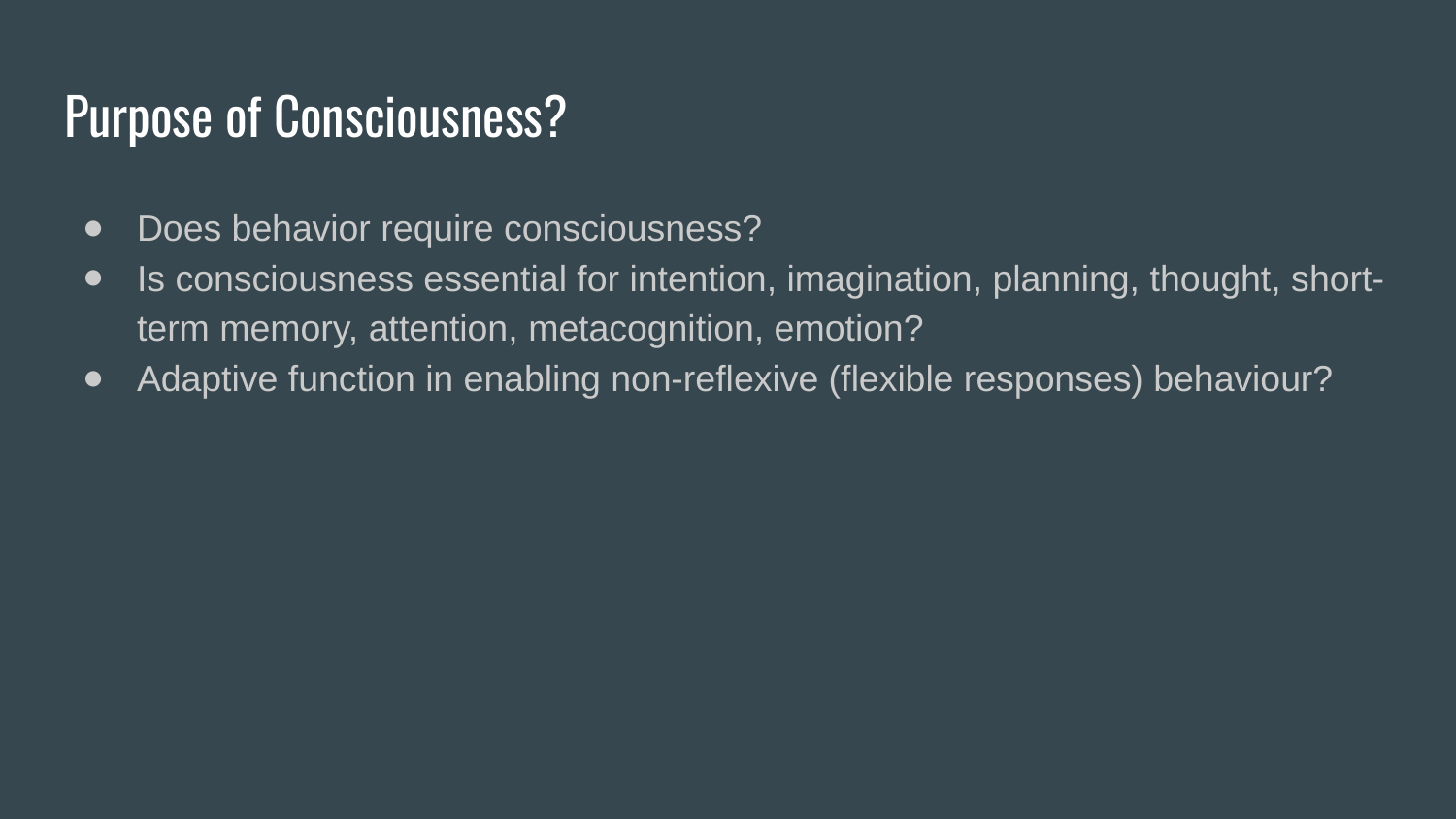

# Purpose of Consciousness?
Does behavior require consciousness?
Is consciousness essential for intention, imagination, planning, thought, short-term memory, attention, metacognition, emotion?
Adaptive function in enabling non-reflexive (flexible responses) behaviour?